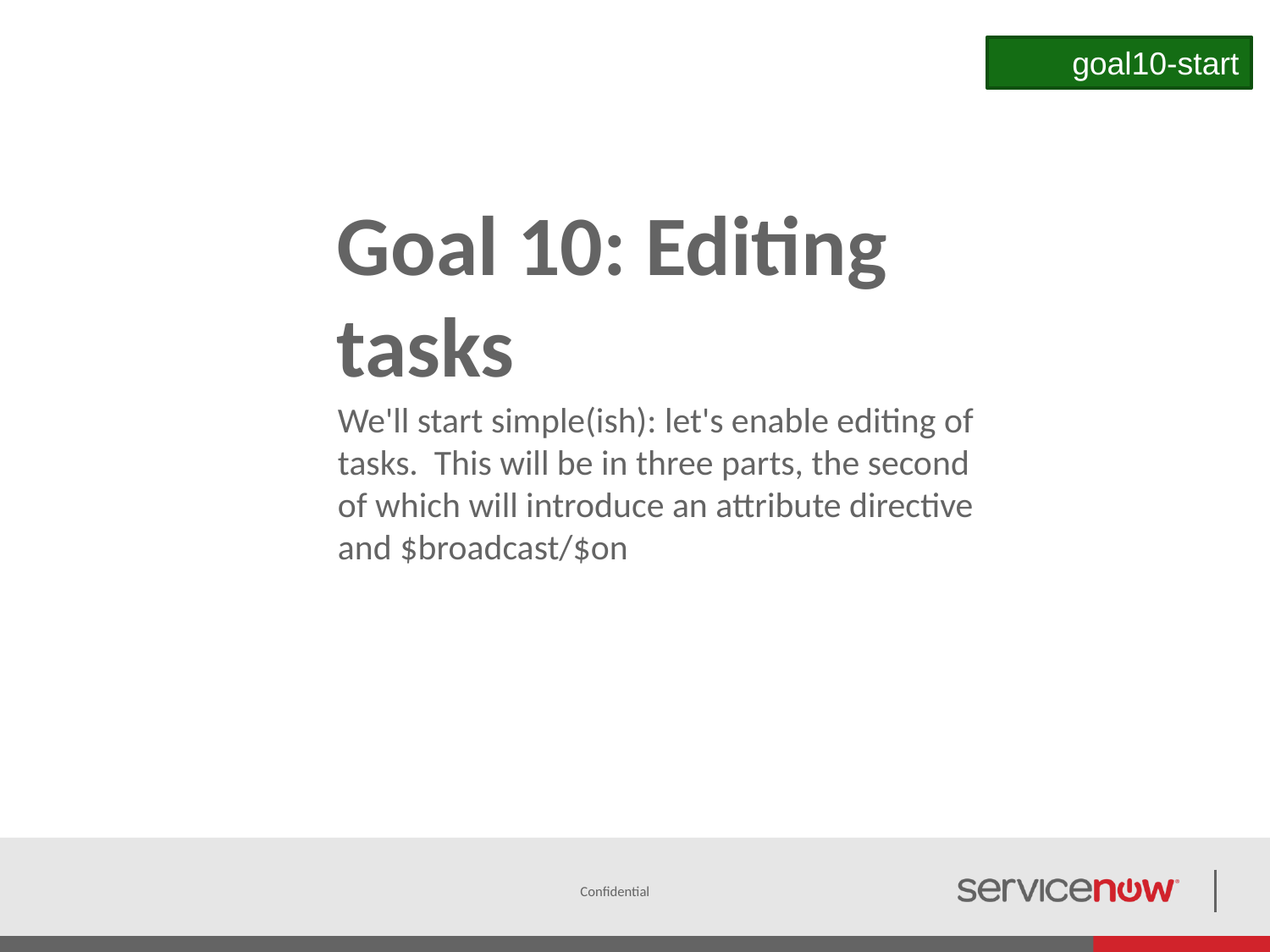

goal10-start
# Goal 10: Editing tasks
We'll start simple(ish): let's enable editing of tasks.  This will be in three parts, the second of which will introduce an attribute directive and $broadcast/$on